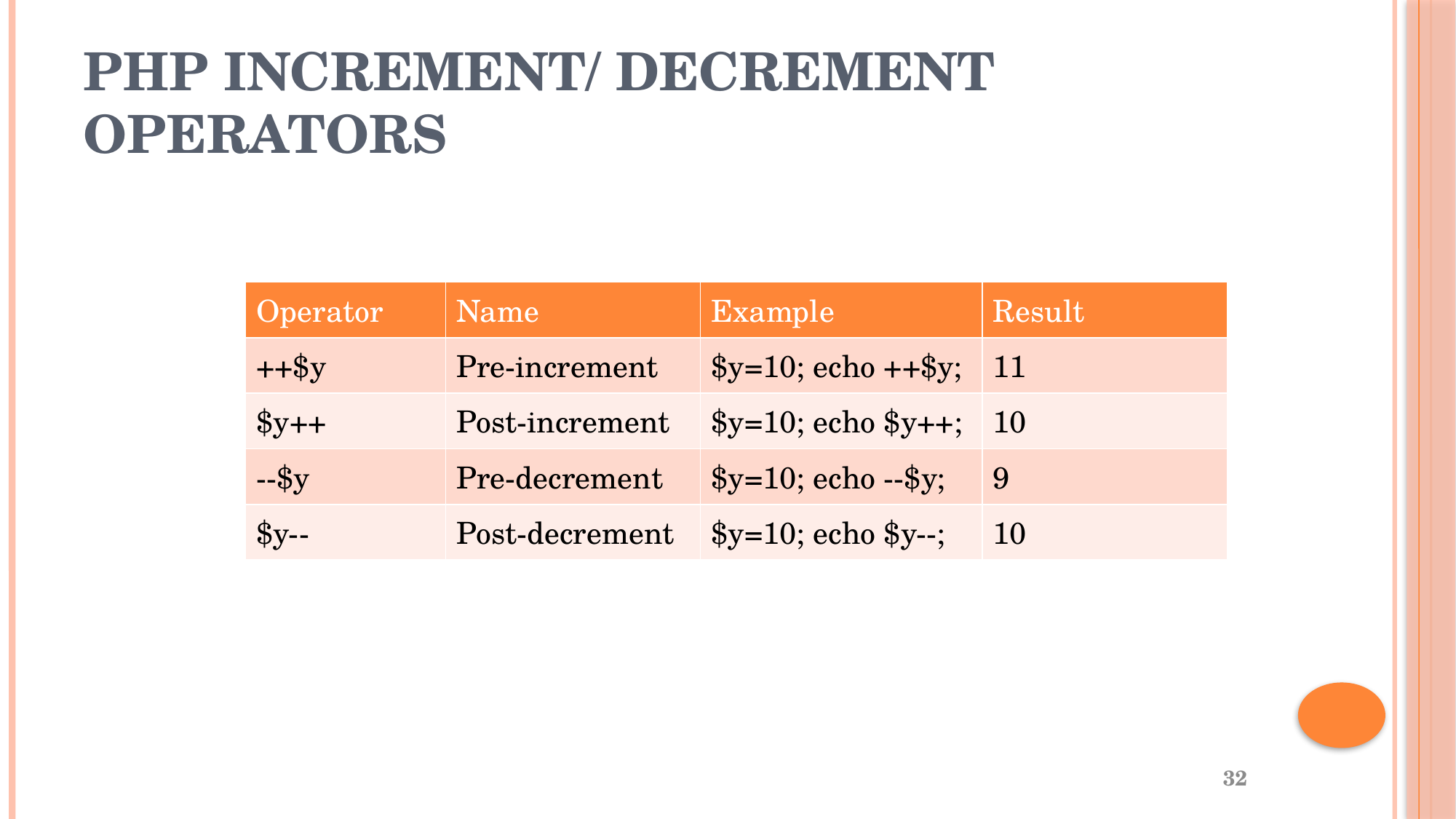

# PHP Increment/ decrement operators
| Operator | Name | Example | Result |
| --- | --- | --- | --- |
| ++$y | Pre-increment | $y=10; echo ++$y; | 11 |
| $y++ | Post-increment | $y=10; echo $y++; | 10 |
| --$y | Pre-decrement | $y=10; echo --$y; | 9 |
| $y-- | Post-decrement | $y=10; echo $y--; | 10 |
32